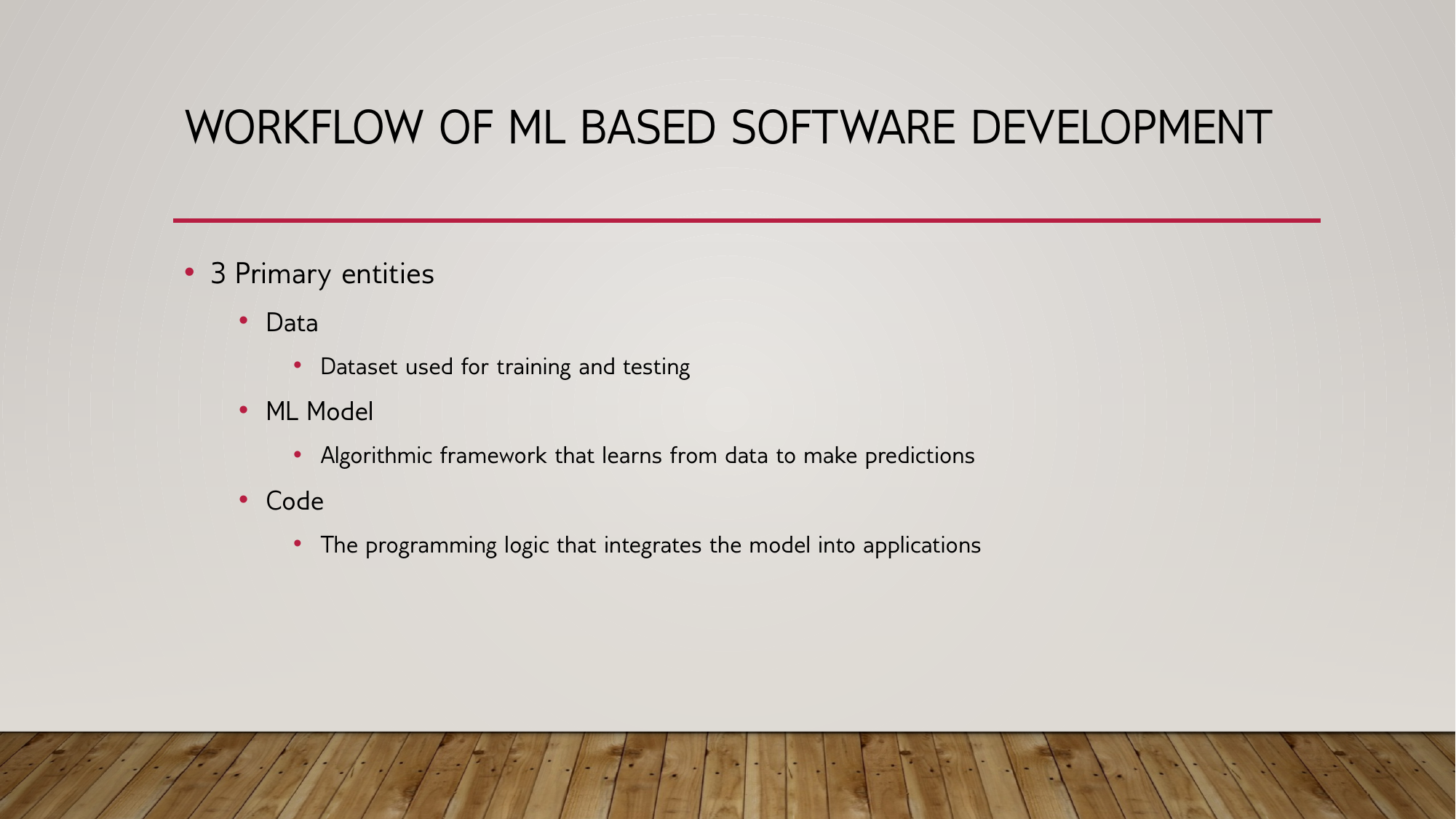

# Workflow of ML Based Software development
3 Primary entities
Data
Dataset used for training and testing
ML Model
Algorithmic framework that learns from data to make predictions
Code
The programming logic that integrates the model into applications